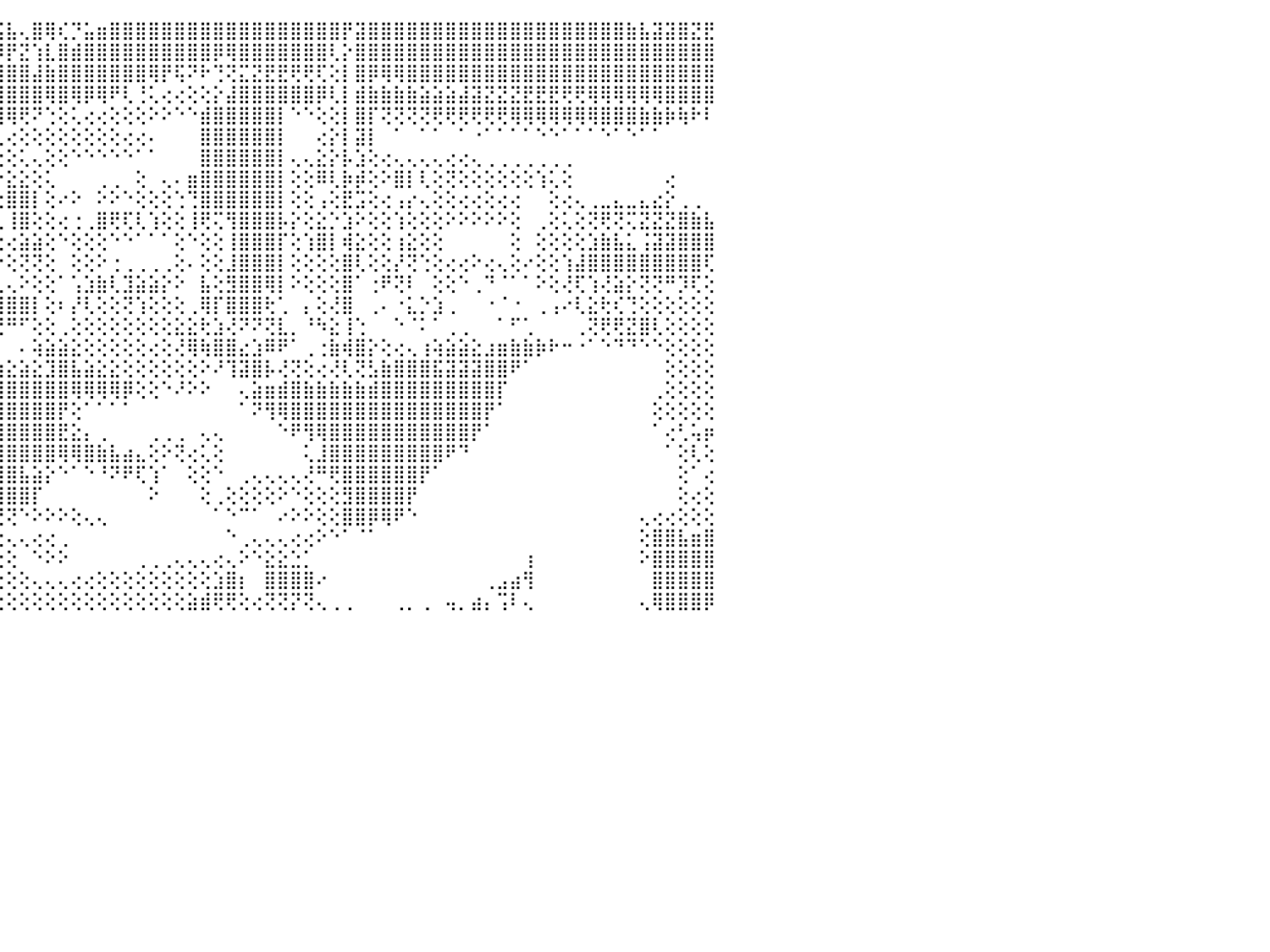

⠀⠀⠀⠀⠀⠀⠀⠈⢻⣿⣿⣿⣿⣿⣿⣿⣿⣿⣿⣿⣿⣿⣿⣿⣿⣿⣿⣿⣿⣿⣿⣿⣿⣿⢿⡕⢱⡇⢕⢔⢕⣿⠏⠹⣯⣧⢄⣿⢿⢎⡙⣥⣶⣿⣿⣿⣿⣿⣿⣿⣿⣿⣿⣿⣿⣿⣿⣿⣿⣿⣿⡟⣽⣿⣿⣿⣿⣿⣿⣿⣿⣿⣿⣿⣿⣿⣿⣿⣿⣿⣿⣿⣿⣷⣧⣽⣽⣿⣝⣟⠀
⠀⠀⠀⠀⠀⠀⠀⠀⢕⢻⣿⣿⣿⣿⣿⣿⣿⣿⣿⣿⣿⣷⣽⣿⣿⣿⣿⣿⣿⣿⣿⢟⢏⣕⢸⣿⢔⣿⣼⡇⢕⢹⣇⡸⡿⡟⣝⢱⣇⣿⣾⣿⣿⣿⣿⣿⣿⣿⣿⣿⣿⡿⢿⣿⣿⣿⣿⣿⣿⣿⢇⡕⣿⣿⣿⣿⣿⣿⣿⣿⣿⣿⣿⣿⣿⣿⣿⣿⣿⣿⣿⣿⣿⣿⣿⣿⣿⣿⣿⣿⠀
⠀⠀⠀⠀⠀⢀⢀⢀⢀⢸⣿⣿⣿⣿⣿⣿⣿⣿⣿⣿⣟⣻⣻⣿⣿⣿⣿⣿⣿⣿⣕⢕⢔⣿⢼⡝⢕⣿⢸⡇⢵⢾⣹⣔⣿⣿⣿⣼⣷⣿⣿⣿⣿⣿⣿⣿⢿⡟⢯⠝⠗⢙⢝⣍⣝⣟⣟⢟⢟⢏⢕⡇⣿⡿⢿⢿⣿⣿⣿⣿⣿⣿⣿⣿⣿⣿⣿⣿⣿⣿⣿⣿⣿⣿⣿⣿⣿⣿⣿⣿⠀
⠀⢀⢄⢕⢕⣱⣿⣿⣿⣿⣿⣿⣿⣿⣿⣿⣿⣿⣿⣿⣿⣿⣿⣿⣿⣿⣿⣿⣿⣿⣿⢕⡗⣧⢸⣼⢥⣏⣱⣴⣾⣿⣿⣿⣿⣿⣿⣿⢿⣿⢿⡿⢿⠟⢇⢘⢅⢔⢔⢕⢕⡕⣼⣿⣿⣿⣿⣿⣿⡿⢇⡇⣾⣷⣷⣷⣷⣵⣵⣵⣼⣽⣝⣝⣝⣟⣟⣟⢟⢟⢿⢿⢿⢿⢿⢿⣿⣿⣿⣿⠀
⠔⠕⢕⢕⢕⢜⢿⢝⢕⡕⢹⣿⣿⣿⣿⣿⣿⣿⣿⣿⣿⣿⣿⣿⣿⣿⣿⣿⣿⣿⣿⣰⢧⣟⣵⢳⣿⣹⣿⣿⣿⣿⣿⣿⢿⢿⢟⠝⢑⢕⢅⢔⢔⢕⢕⢕⠕⠕⠑⠑⣾⣿⣿⣿⣿⣿⡇⠑⠑⢕⢕⡇⣿⡏⢝⢝⢝⢝⢟⢟⢟⢟⢟⢟⢿⢿⢿⢿⢿⢿⢿⣿⣿⣿⣷⣷⡷⢷⠗⠇⠀
⢄⢔⢔⢕⣕⣕⣵⣕⣅⣕⢝⢝⣿⣿⣿⣿⣿⣿⣿⣿⣿⣿⣟⣿⣿⣿⢏⢕⢟⣿⣧⣷⣿⣿⣫⣺⣾⡹⢿⢟⢛⠟⢃⢕⢅⢔⢕⢕⢕⢕⢕⢕⢕⢕⢔⢔⠄⠀⠀⠀⣿⣿⣿⣿⣿⣿⡇⠀⠀⢔⡕⡇⣽⡇⠀⠁⠀⠁⠁⠀⠁⠐⠁⠁⠁⠁⠑⠑⠁⠁⠁⠑⠁⠑⠁⠁⠀⠀⠀⠀⠀
⢕⢕⢕⢕⢿⢿⣿⣿⣿⣿⡇⢾⣿⣿⣿⣿⣿⣿⣿⣿⣿⣯⢝⢕⢕⢕⢕⢕⢕⣟⣿⣿⡿⢟⠏⢝⢑⢅⢕⢔⢕⢕⢕⢕⢕⢕⢅⢄⢕⢕⠑⠑⠑⠑⠑⠁⠁⠀⠀⠀⣿⣿⣿⣿⣿⣿⡇⢄⢄⣕⡕⡧⣱⢕⢔⢄⢄⢄⢄⢔⢔⢄⢀⢀⢀⢀⢀⢀⢀⠀⠀⠀⠀⠀⠀⠀⠀⠀⠀⠀⠀
⢕⢕⢕⢕⢕⢕⢕⢕⢜⢿⡇⢜⢏⢝⢝⢟⢿⢿⣿⣿⡿⢻⢕⢕⢕⢕⢑⢅⢕⢙⢝⢕⢕⢔⢕⢕⢑⠁⠁⠔⠑⠑⠑⠁⡔⣕⣕⢕⢅⠀⠀⠀⢀⢀⠀⢕⠀⢄⠄⣶⣿⣿⣿⣿⣿⣿⡇⢕⢕⠿⢇⡷⡾⢕⠕⣿⡇⢇⢕⢝⢕⢕⢕⢕⢕⢕⢱⢅⢕⠀⠀⠀⠀⠀⠀⠀⢔⠀⠀⠀⠀
⢕⢕⢕⢕⢕⢕⢕⢕⢕⢜⢿⢷⢕⢕⢕⢕⢕⢕⢜⢕⢗⣷⣇⢕⢁⢄⢄⠑⢑⢕⢅⠑⢕⢕⢁⢕⢕⢔⠀⠀⠀⢀⢠⢄⢕⣿⣿⡇⢕⠔⠕⠀⠕⠕⠑⢕⢕⢕⢑⢙⣿⣿⣿⣿⣿⣿⡇⢕⢕⢠⢕⣟⣩⢕⢔⢠⡔⢄⢕⢕⢔⢔⢕⢔⢔⠀⠀⢕⢔⢄⢀⣀⣄⣀⣄⣔⡕⢀⢀⠀⠀
⢕⢕⢕⢕⢕⢕⢕⢕⢕⢕⢱⢇⢕⢕⢕⢕⢕⢕⢕⢕⢕⣹⣻⣇⣎⡝⢕⢕⢕⢕⢕⢕⢕⡕⢕⢕⢕⢕⢔⠐⢑⢕⢜⠁⢇⢸⣿⢕⢕⢔⢐⢀⣿⢟⢏⢇⢱⢕⢕⢸⢟⢍⢻⣿⣿⣿⡧⡕⢕⣕⡑⣱⠕⢕⢕⢱⢕⢕⢕⠕⠕⠕⠕⠕⢕⠀⢀⢕⢅⢕⢝⢟⢝⢍⣝⣝⣝⣿⣷⣧⠀
⢕⢕⢕⢕⢕⢕⢕⢕⢕⢕⢕⢕⢕⢔⢟⢟⣻⡟⢟⢟⢟⢿⢿⢿⢿⢟⢟⢕⢕⢕⢕⣕⣻⣇⡇⢕⢕⢕⢕⢕⢕⢕⢕⠀⢕⢔⣵⣵⢕⠑⢕⢕⢕⠑⠑⠁⠁⠁⢕⠑⢕⢕⢸⣿⣿⣿⡏⢕⢱⣿⡇⢾⣕⢕⢕⢰⣕⢕⢕⠀⠀⠀⠀⠀⢕⠀⢕⢕⢕⢕⣱⣷⣧⣅⢨⣽⣽⣿⣿⣿⠀
⢕⢕⢕⢕⢕⢕⢕⢕⢕⢕⡕⢕⣱⣵⢷⣵⣵⣕⣕⣵⣵⡿⢿⡟⠟⠗⠕⠕⢕⢞⡏⢝⠙⠙⢝⢕⢗⢗⢷⡷⢓⠓⠓⠂⠑⢕⢝⢝⢕⠀⢕⢕⠕⢐⢀⢀⢀⢀⢕⠄⢕⢕⣸⣿⣿⣿⡇⢕⢕⢕⢕⣿⢇⢕⢕⡜⢝⢑⢕⢔⢔⠕⢔⢄⢕⠔⢕⢕⢱⣼⣿⣿⣿⣿⣿⣿⣿⣿⣿⢏⠀
⢕⢕⢕⢕⣾⡸⣱⣵⣵⣵⡕⢜⢝⢕⠑⠵⢿⡻⢽⢟⢝⠜⠙⠁⠠⢴⡷⠕⠕⠕⠇⠁⣵⣃⣱⣵⣵⣵⡟⢵⢵⢔⣄⣄⣄⢄⠕⢕⢕⠁⢡⣱⣷⢇⣹⣵⣵⡕⠕⠀⣧⢕⣻⣿⣿⢿⡇⠕⢕⢕⢕⣿⠁⢐⠟⢝⠇⠀⢕⢕⠑⢀⠙⠈⠁⠁⠕⢕⢜⢏⢱⢜⣵⡕⢝⢝⠛⡹⢏⢕⠀
⢕⢕⠕⢕⣿⣿⣿⣿⣿⣿⣿⣿⣷⣶⣶⣮⣼⣕⡑⠀⠑⠀⠀⠁⠁⠑⢅⢄⢁⢰⢆⠘⢻⣿⣿⡿⠻⣿⣿⣿⣿⣿⣿⣿⣿⣿⣿⡇⢕⠆⡜⢇⢕⢕⢝⢱⢕⢕⢕⢀⢿⡏⣿⣿⣿⢗⢁⠀⡄⢕⢜⣿⠀⢀⠄⠐⣅⡑⣱⢀⠀⠀⠐⠈⠐⠀⢀⢠⠔⢇⣕⢗⢎⢙⢕⢕⢕⢕⢕⢕⠀
⢑⠑⠁⢕⢸⣿⣿⣿⡿⣿⢿⣿⣿⣿⡋⢟⢏⢏⢎⢫⢓⢴⢔⢰⢴⣔⣐⢄⠕⠀⠀⠀⠘⠙⠙⠃⠀⠙⠛⢟⢛⢛⢛⢛⢛⠛⠋⢕⢕⢀⢕⢕⢕⢕⢕⢕⢕⢕⣕⣕⢗⣱⢜⠝⠝⢝⣇⡀⠘⠳⣕⢸⢑⠀⠀⠑⠈⠅⠁⢀⢀⠀⠀⠁⠋⢁⠀⠀⠀⢀⢝⢟⢟⣝⣿⢇⢕⢕⢕⢕⠀
⣇⠀⠀⣄⢨⢻⠟⡙⢻⢭⢵⢣⢎⢟⢿⣷⣷⣕⡅⢕⢕⢕⢕⢕⢕⢙⠎⢍⠏⢇⢕⢇⢄⢄⢁⢁⠀⠀⠀⠀⠀⠀⠀⠀⠀⠀⠄⢵⣵⣵⣕⢕⢕⢕⢕⢕⢔⢕⢜⢿⢷⣿⣿⣔⣱⠿⠟⠁⢀⢐⣷⢾⣿⡕⢕⢔⢄⢰⢵⣵⣵⣕⣰⣶⣷⣷⡷⠗⠒⠐⠁⠑⠙⠙⠑⠑⢕⢕⢕⢕⠀
⢿⡇⢀⢳⠞⠣⢌⢑⢜⢹⠎⢉⠥⢽⣕⣻⡻⣿⣿⣷⢧⣵⣱⣱⣵⣵⣵⣵⣥⣶⣷⣶⣵⣵⣥⣵⣕⣕⣕⣕⣕⣱⣕⣱⣵⣕⣵⣕⣹⣿⣧⣵⣕⣕⢕⢕⢕⢕⢕⢕⠕⠜⢹⣽⣿⡧⢜⢝⢕⢔⢜⢇⢝⣣⣷⣿⣿⣿⣯⣽⣽⣽⣿⣿⠟⠁⠀⠀⠀⠀⠀⠀⠀⠀⠀⠀⢕⢕⢕⢕⠀
⠀⠀⢕⢱⢶⢷⢷⣷⣿⣷⣳⣷⣵⣾⣿⣿⣿⣿⣿⣿⣿⣿⣿⣿⣿⣿⣿⣿⣿⣿⣿⣿⣿⣿⣿⣿⣿⣿⣿⣿⣿⣿⣿⣿⣿⣿⣿⣿⣿⣿⢿⢿⢿⢿⡿⢕⢕⠑⠜⠕⠕⠀⠀⢄⣵⣶⣾⣿⣷⣷⣷⣷⣷⣾⣿⣿⣿⣿⣿⣿⣿⣿⣿⡏⠀⠀⠀⠀⠀⠀⠀⠀⠀⠀⠀⢀⢕⢕⢕⢕⠀
⠀⠀⠁⢕⢕⢕⠔⣼⣿⣿⣿⣿⣿⣿⣿⣿⣿⣿⣿⣿⣿⣿⣿⣿⣿⣿⣿⣿⣿⣿⣿⣿⣿⣿⣽⣽⣴⣽⣵⣵⣵⣼⣿⣿⣿⣿⣿⣿⣿⡟⢕⠁⠁⠁⠁⠀⠀⠀⠀⠀⠀⠀⠀⠁⠝⢻⢿⣿⣿⣿⣿⣿⣿⣿⣿⣿⣿⣿⣿⣿⣿⣿⡟⠁⠀⠀⠀⠀⠀⠀⠀⠀⠀⠀⠀⢕⢕⢕⢕⢕⠀
⠀⠀⠀⠕⢱⣿⣾⣿⣿⣿⣿⣿⣿⣿⣿⣿⣿⣿⣿⣿⣿⣿⣿⣿⣿⣿⣿⣿⣿⣿⣿⣿⣿⣿⣿⣿⣿⣿⣿⣿⣿⣿⣿⣿⣿⣿⣿⣿⣿⣟⣕⡄⢀⠀⠀⠀⢀⢀⢀⠀⢄⢄⠀⠀⠀⠀⠑⠟⢻⢿⣿⣿⣿⣿⣿⣿⣿⣿⣿⣿⣿⡟⠁⠀⠀⠀⠀⠀⠀⠀⠀⠀⠀⠀⠀⠁⢔⢃⢥⡶⠀
⠀⠀⠀⠀⢕⣿⣿⣿⣿⣿⣿⣿⣿⣿⣿⣿⣿⣿⣿⣿⣿⣿⣿⣿⣿⣿⣿⣿⣿⣿⣿⣿⣿⣿⣿⣿⣿⣿⣿⣿⣿⣿⣿⣿⣿⣿⣿⣿⣿⢿⢿⣿⣷⣧⣴⣄⢕⠕⢝⢔⢅⢕⠀⠀⠀⠀⠀⠀⢅⣸⣿⣿⣿⣿⣿⣿⣿⣿⣿⠟⠙⠀⠀⠀⠀⠀⠀⠀⠀⠀⠀⠀⠀⠀⠀⠀⠁⢕⢇⢕⠀
⠀⠀⠀⠀⠑⢸⣿⣿⣿⣿⣿⣿⣿⣿⣿⣿⣿⣿⣿⣿⣿⣿⣿⣿⣿⣿⣿⣿⣿⣿⣿⣿⣿⣿⣿⣿⣿⣿⣿⣿⣿⣿⣿⣿⣿⣿⣧⣵⡕⠑⠁⠑⠘⠝⠟⢏⢱⠁⠀⢕⢕⠑⠀⢀⢄⢄⢄⢄⢜⠛⢟⣿⣿⣿⣿⣿⣿⡟⠁⠀⠀⠀⠀⠀⠀⠀⠀⠀⠀⠀⠀⠀⠀⠀⠀⠀⠀⢕⠁⢔⠀
⠀⠀⠀⠀⠀⠑⢿⣿⣿⣿⣿⣿⣿⣿⣿⣿⣿⣿⣿⣿⣿⣿⣿⣿⣿⣿⣿⣿⣿⣿⣿⣿⣿⣿⣿⣿⣿⣿⣿⣿⣿⣿⣿⣿⣿⣿⣿⡏⠀⠀⠀⠀⠀⠀⠀⠀⠕⠀⠀⠀⢕⢀⢕⢕⢕⢕⠕⠑⢕⢕⢕⣻⣿⣿⣿⣿⡟⠀⠀⠀⠀⠀⠀⠀⠀⠀⠀⠀⠀⠀⠀⠀⠀⠀⠀⠀⠀⢕⢔⢕⠀
⠀⠀⠀⠀⠀⠀⢸⣿⣿⣿⣿⣿⣿⣿⣿⣿⣿⣿⣿⣿⣿⣿⣿⣿⣿⣿⣿⣿⣿⣿⣿⣿⣿⣿⣿⣿⣿⣿⣿⣿⣿⣿⣿⡟⢟⢝⠑⠕⠕⠕⢕⢄⢄⠀⠀⠀⠀⠀⠀⠀⠀⠁⠑⠉⠁⠀⠔⠕⠕⢕⢕⣿⣿⡿⢿⠟⠑⠀⠀⠀⠀⠀⠀⠀⠀⠀⠀⠀⠀⠀⠀⠀⠀⠀⢄⢔⢔⢕⢕⢕⠀
⠀⠀⠀⠀⢔⢕⢕⣿⣿⣿⣿⣿⣿⣿⣿⣿⣿⣿⣿⣿⣿⣿⣿⣿⣿⣿⣿⣿⣿⣿⣿⣿⣿⣿⣿⣿⣿⣿⣿⣿⣿⣿⣿⢕⢕⢄⢄⢔⢔⢀⠀⠀⠀⠀⠀⠀⠀⠀⠀⠀⠀⠀⠑⢀⢄⢄⢄⢔⢔⠕⠑⠁⠈⠁⠀⠀⠀⠀⠀⠀⠀⠀⠀⠀⠀⠀⠀⠀⠀⠀⠀⠀⠀⠀⢕⣿⣿⣧⣶⣿⠀
⠀⠀⠀⢀⢕⢕⠀⢹⣿⣿⣿⣿⣿⣿⣿⣿⣿⣿⣿⣿⣿⣿⣿⣿⣿⣿⣿⣿⣿⣿⣿⣿⣿⣿⣿⣿⣿⣿⣿⣿⣿⣿⣿⡇⢕⢕⠀⠑⠕⠕⠀⠀⠀⠀⠀⢀⢀⢀⢄⢄⢄⢔⢄⠕⠑⣕⣕⣑⡁⠀⠀⠀⠀⠀⠀⠀⠀⠀⠀⠀⠀⠀⠀⠀⠀⢰⠀⠀⠀⠀⠀⠀⠀⠀⠕⣿⣿⣿⣿⣿⠀
⠀⠀⠀⠑⠁⠑⠀⠘⣿⣿⣿⣿⣿⣿⣿⣿⣿⣿⣿⣿⣿⣿⣿⣿⣿⣿⣿⣿⣿⣿⣿⣿⣿⣿⣿⣿⣿⣿⣿⣿⣿⢟⢏⢕⢕⢕⢕⢄⢄⢄⢔⢔⢕⢕⢕⢕⢕⢕⢕⢕⢕⣱⣿⡆⠀⣿⣿⣿⣿⠔⠀⠀⠀⠀⠀⠀⠀⠀⠀⠀⠀⠀⢀⣠⣴⢻⠀⠀⠀⠀⠀⠀⠀⠀⠀⣿⣿⣿⣿⣿⠀
⠀⠀⠀⠀⠀⢀⠰⡄⢹⣿⣿⣿⣿⣿⣿⣿⣿⣿⣿⣿⣿⣿⣿⣿⣿⣿⣿⣿⣿⣿⣿⣿⣿⣿⣿⣿⣿⣿⣿⣿⣿⡕⢕⢕⢕⢕⢕⢕⢕⢕⢕⢕⢕⢕⢕⢕⢕⢕⢕⣵⣾⢟⢟⢕⢔⢝⢝⡝⢝⢄⢀⢀⠀⠀⠀⢀⡀⢀⠀⢤⡀⣴⡄⢩⠇⢄⠀⠀⠀⠀⠀⠀⠀⠀⢄⢿⣿⣿⣿⡿⠀
⠀⠀⠀⠀⠀⠀⠀⠀⠀⠀⠀⠀⠀⠀⠀⠀⠀⠀⠀⠀⠀⠀⠀⠀⠀⠀⠀⠀⠀⠀⠀⠀⠀⠀⠀⠀⠀⠀⠀⠀⠀⠀⠀⠀⠀⠀⠀⠀⠀⠀⠀⠀⠀⠀⠀⠀⠀⠀⠀⠀⠀⠀⠀⠀⠀⠀⠀⠀⠀⠀⠀⠀⠀⠀⠀⠀⠀⠀⠀⠀⠀⠀⠀⠀⠀⠀⠀⠀⠀⠀⠀⠀⠀⠀⠀⠀⠀⠀⠀⠀⠀